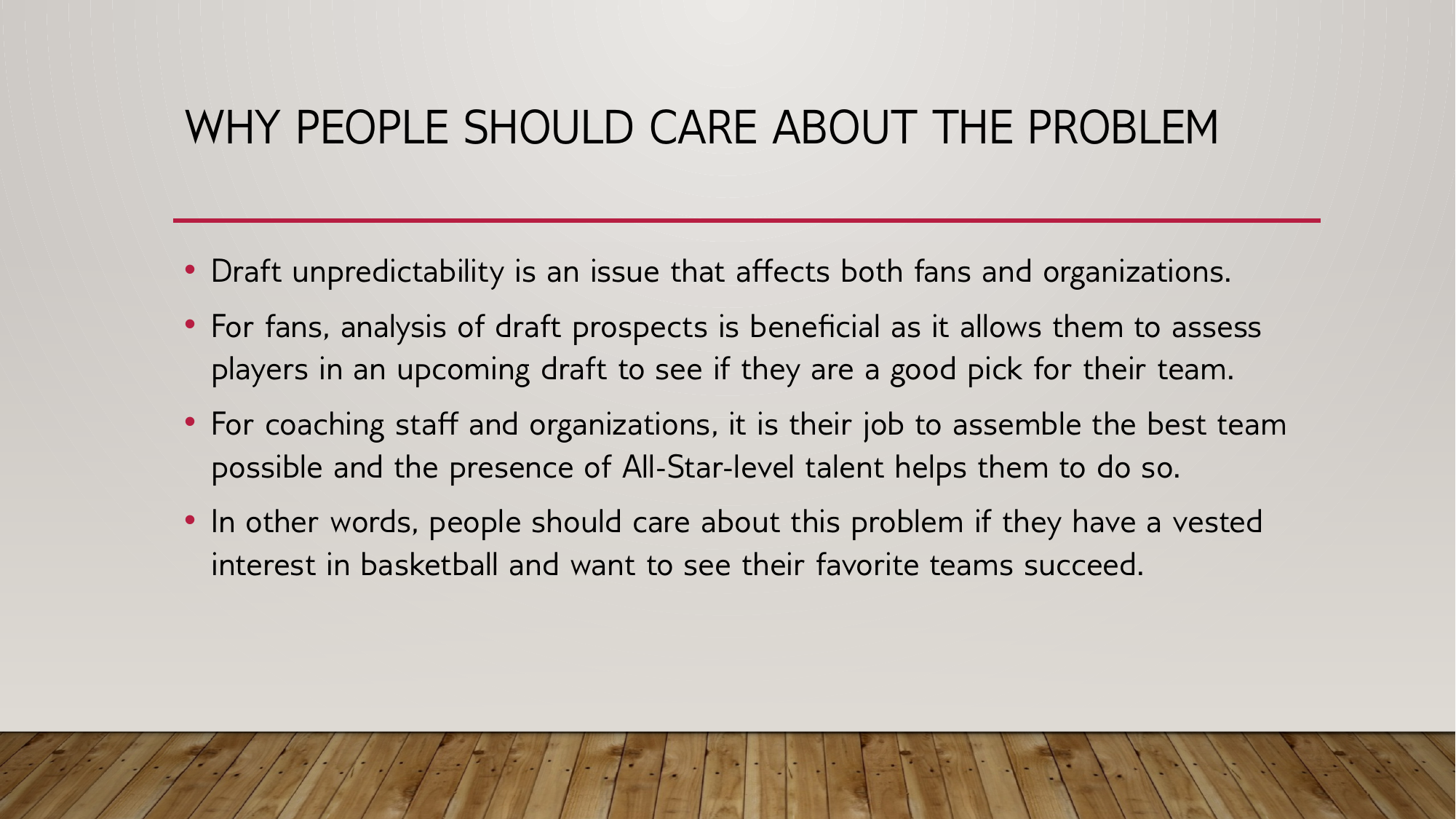

# Why People Should Care about the Problem
Draft unpredictability is an issue that affects both fans and organizations.
For fans, analysis of draft prospects is beneficial as it allows them to assess players in an upcoming draft to see if they are a good pick for their team.
For coaching staff and organizations, it is their job to assemble the best team possible and the presence of All-Star-level talent helps them to do so.
In other words, people should care about this problem if they have a vested interest in basketball and want to see their favorite teams succeed.